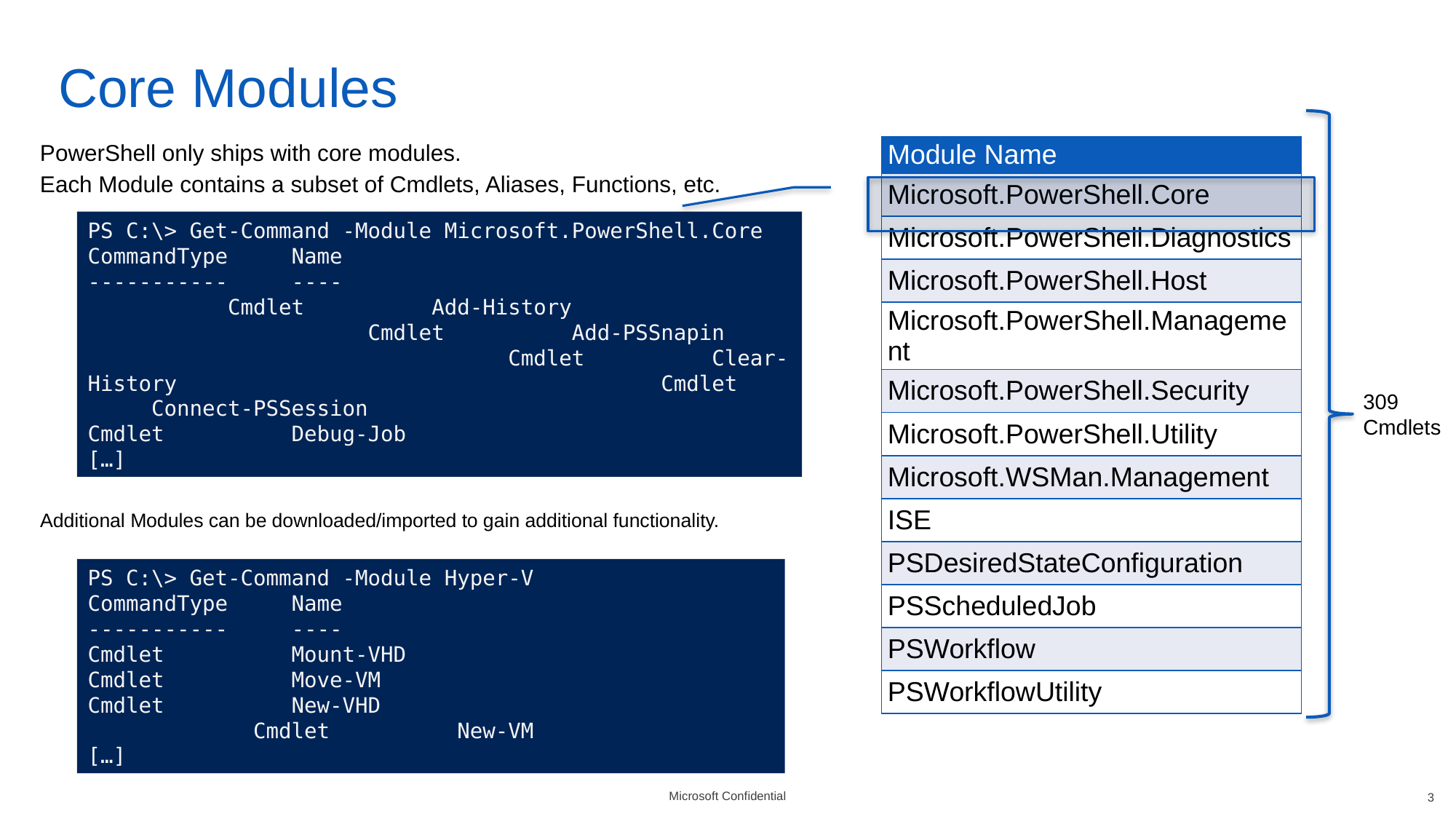

# Core Modules

PowerShell only ships with core modules.
Each Module contains a subset of Cmdlets, Aliases, Functions, etc.

| Module Name |
| --- |
| Microsoft.PowerShell.Core |
| Microsoft.PowerShell.Diagnostics |
| Microsoft.PowerShell.Host |
| Microsoft.PowerShell.Management |
| Microsoft.PowerShell.Security |
| Microsoft.PowerShell.Utility |
| Microsoft.WSMan.Management |
| ISE |
| PSDesiredStateConfiguration |
| PSScheduledJob |
| PSWorkflow |
| PSWorkflowUtility |

PS C:\> Get-Command -Module Microsoft.PowerShell.Core
CommandType     Name
-----------     ----                                               Cmdlet          Add-History                                        Cmdlet          Add-PSSnapin                                       Cmdlet          Clear-History                                      Cmdlet          Connect-PSSession                                  Cmdlet          Debug-Job
[…]
309
Cmdlets
Additional Modules can be downloaded/imported to gain additional functionality.

PS C:\> Get-Command -Module Hyper-V
CommandType     Name
-----------     ----
Cmdlet          Mount-VHD
Cmdlet          Move-VM
Cmdlet          New-VHD                                            Cmdlet          New-VM
[…]
3